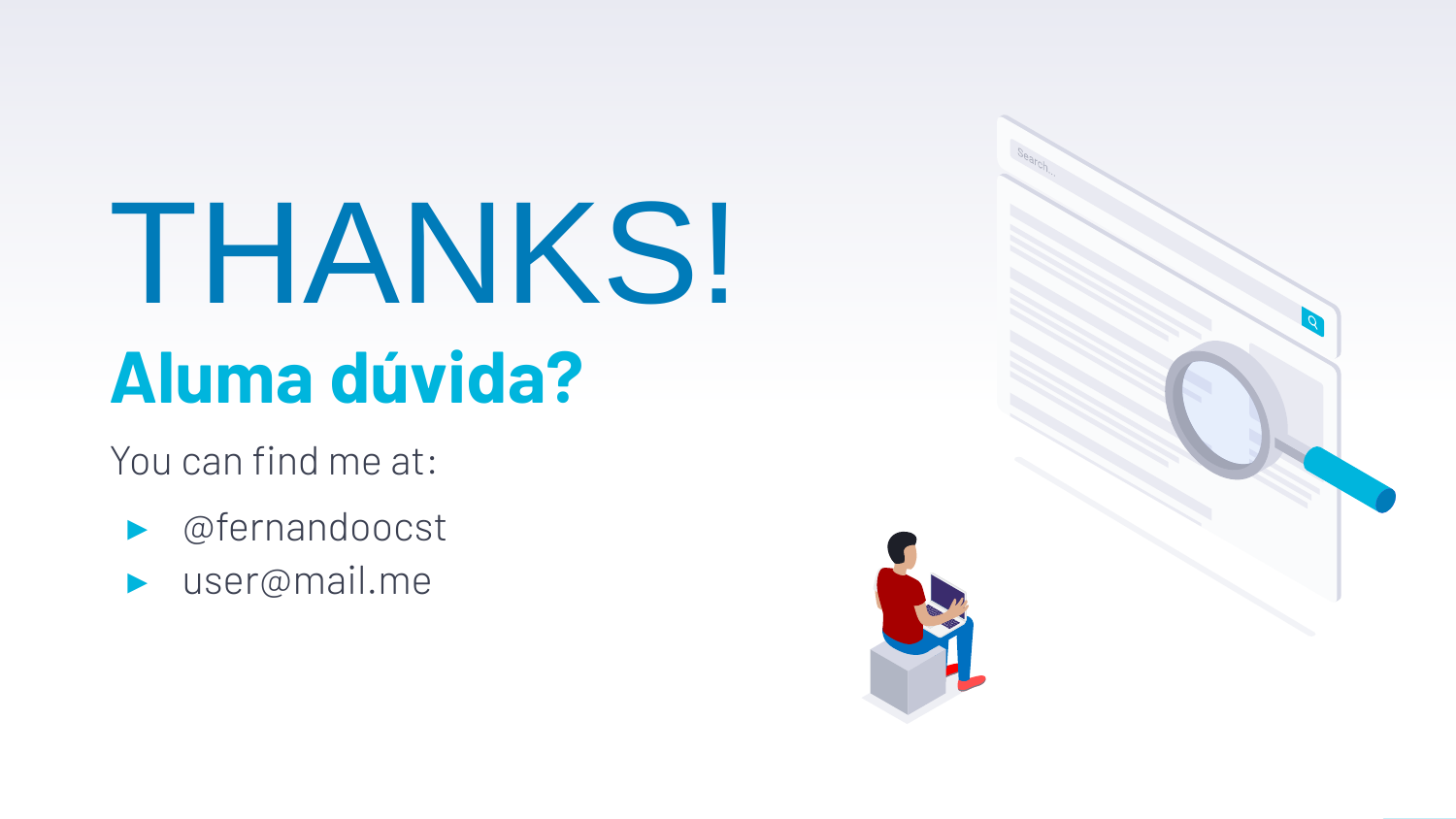

THANKS!
Aluma dúvida?
You can find me at:
@fernandoocst
user@mail.me

5